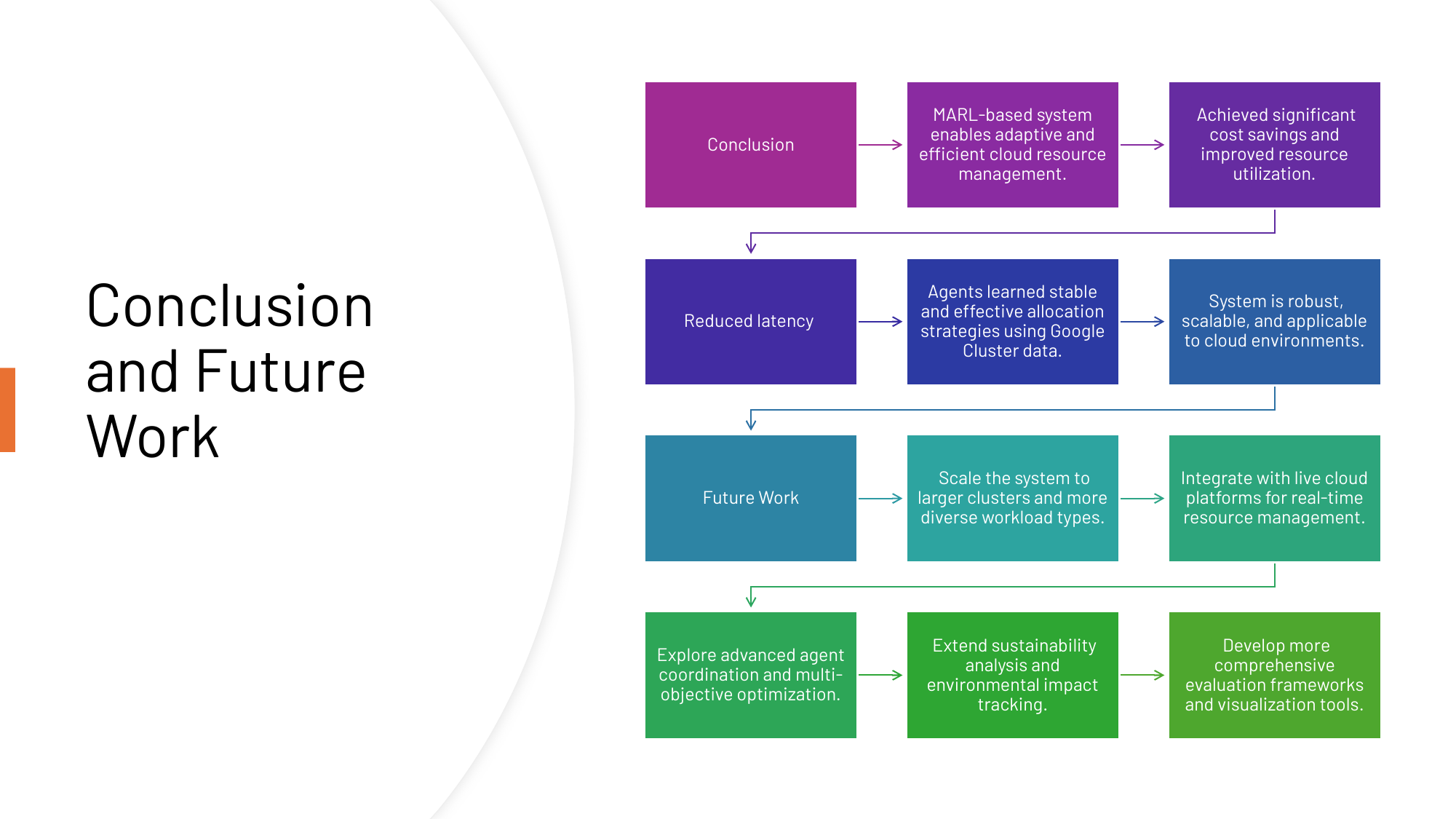

Conclusion

MARL-based system enables adaptive and efficient cloud resource management.

 Achieved significant cost savings and improved resource utilization.

Reduced latency

Agents learned stable and effective allocation strategies using Google Cluster data.

 System is robust, scalable, and applicable to cloud environments.

Future Work

 Scale the system to larger clusters and more diverse workload types.

Integrate with live cloud platforms for real-time resource management.

Explore advanced agent coordination and multi-objective optimization.

 Extend sustainability analysis and environmental impact tracking.
 Develop more comprehensive evaluation frameworks and visualization tools.
# Conclusion and Future Work